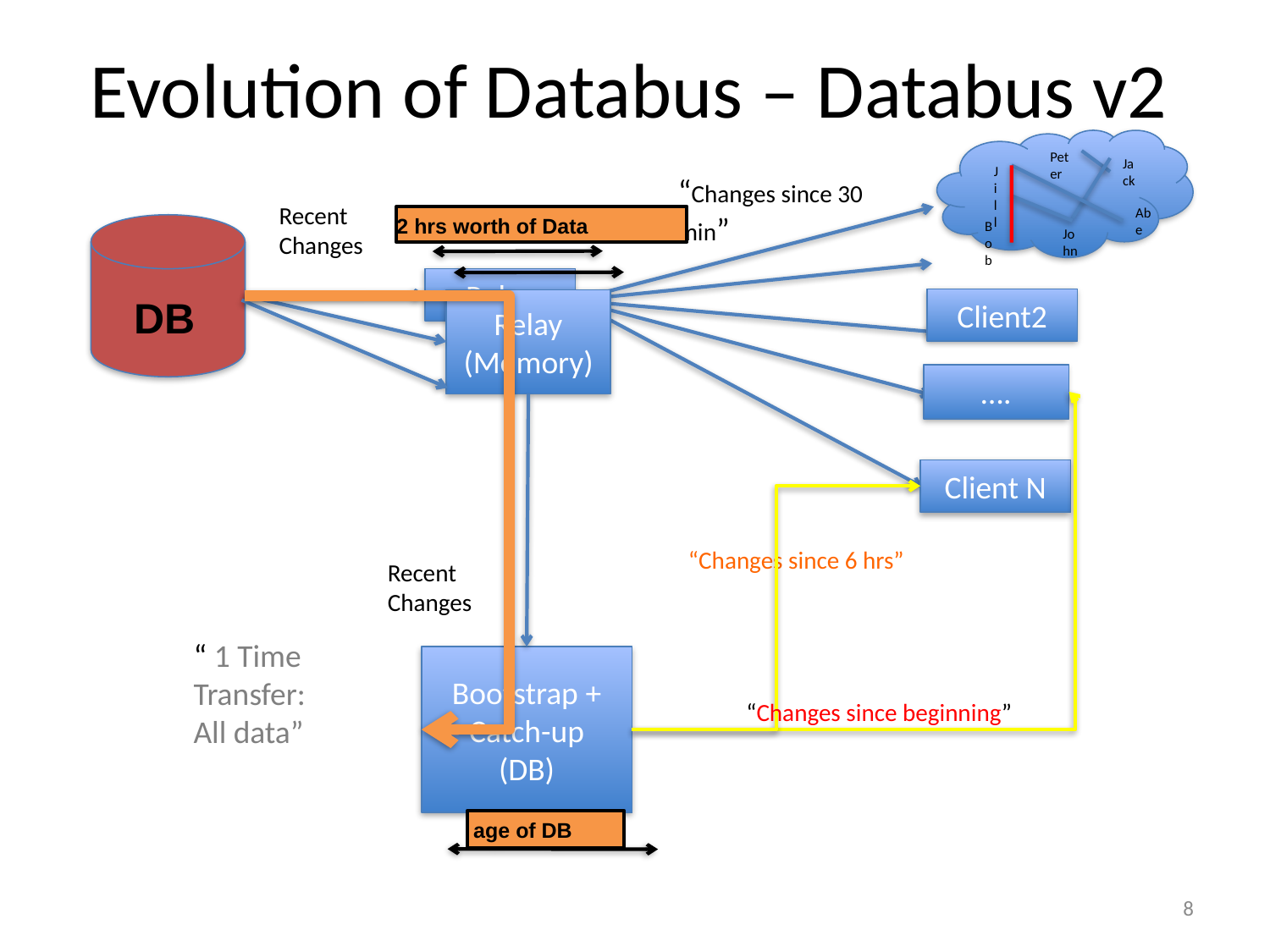

# Evolution of Databus – Databus v2

Peter
Jack
Jill
Abe
Bob
John
“Changes since 30 min”
Recent Changes
2 hrs worth of Data

Relay
DB
Client2
Relay
(Memory)
….
Client N
“Changes since 6 hrs”
Recent Changes
“ 1 Time Transfer: All data”
Bootstrap +
Catch-up
(DB)

“Changes since beginning”
 age of DB
8